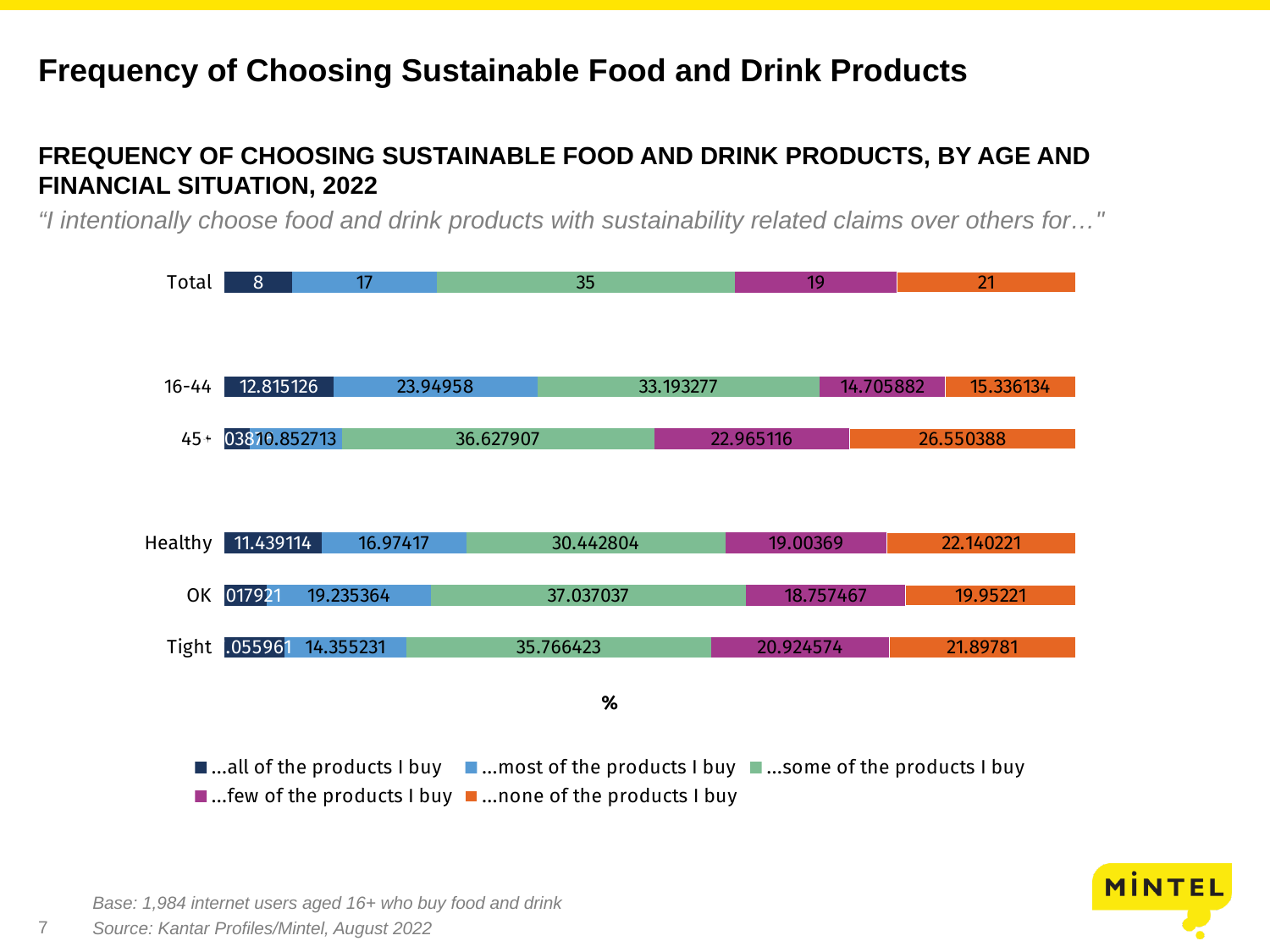

# Frequency of Choosing Sustainable Food and Drink Products
Frequency of choosing sustainable food and drink products, by age and financial situation, 2022
“I intentionally choose food and drink products with sustainability related claims over others for…"

### Chart

| Category | ...all of the products I buy | ...most of the products I buy | ...some of the products I buy | ...few of the products I buy | ...none of the products I buy |
|---|---|---|---|---|---|
| Total | 8.0 | 17.0 | 35.0 | 19.0 | 21.0 |
|  | None | None | None | None | None |
| 16-44 | 12.815126 | 23.94958 | 33.193277 | 14.705882 | 15.336134 |
| 45+ | 3.003876 | 10.852713 | 36.627907 | 22.965116 | 26.550388 |
|  | None | None | None | None | None |
| Healthy | 11.439114 | 16.97417 | 30.442804 | 19.00369 | 22.140221 |
| OK | 5.017921 | 19.235364 | 37.037037 | 18.757467 | 19.95221 |
| Tight | 7.055961 | 14.355231 | 35.766423 | 20.924574 | 21.89781 |
Base: 1,984 internet users aged 16+ who buy food and drink
Source: Kantar Profiles/Mintel, August 2022